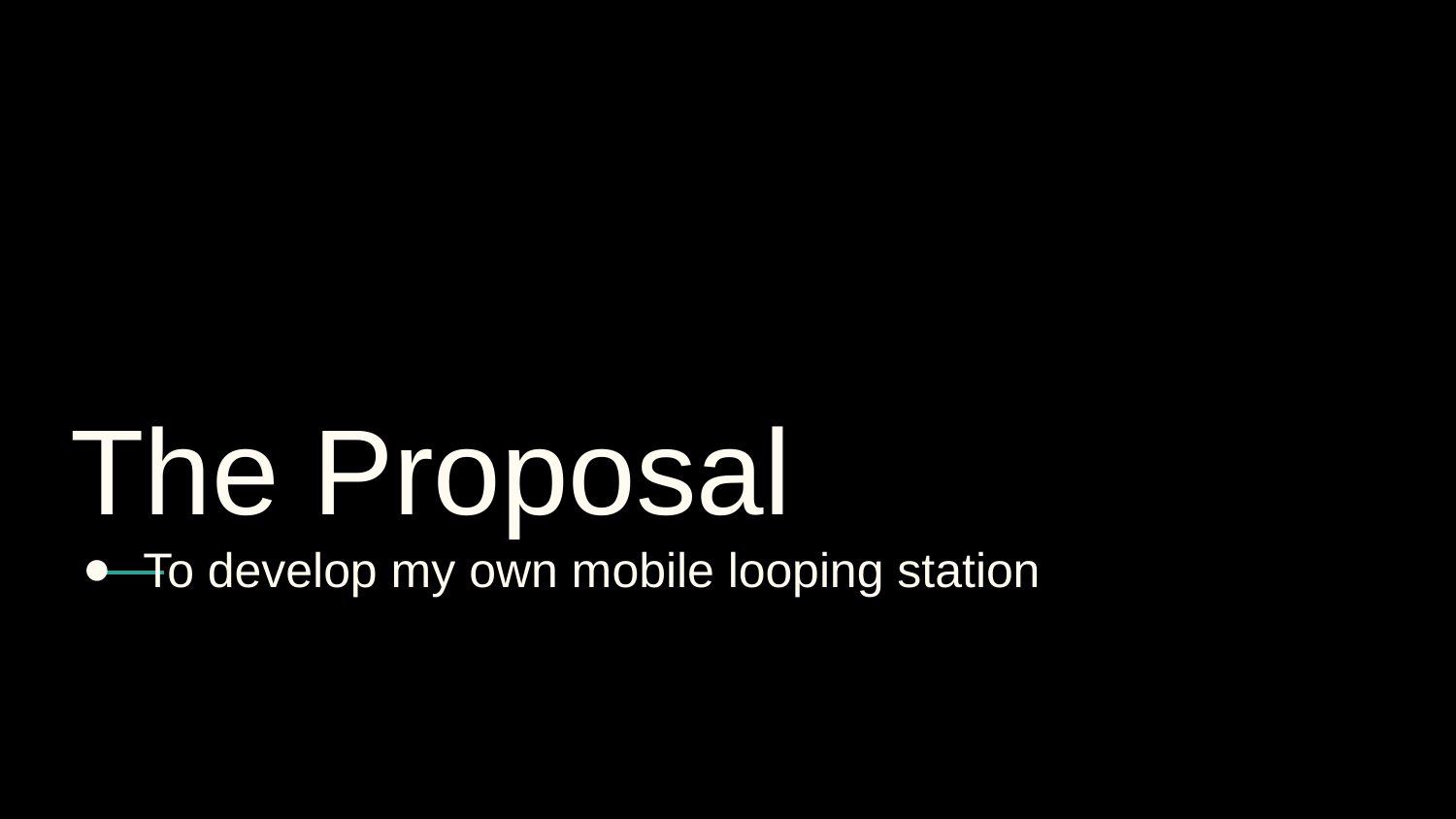

# The Proposal
To develop my own mobile looping station